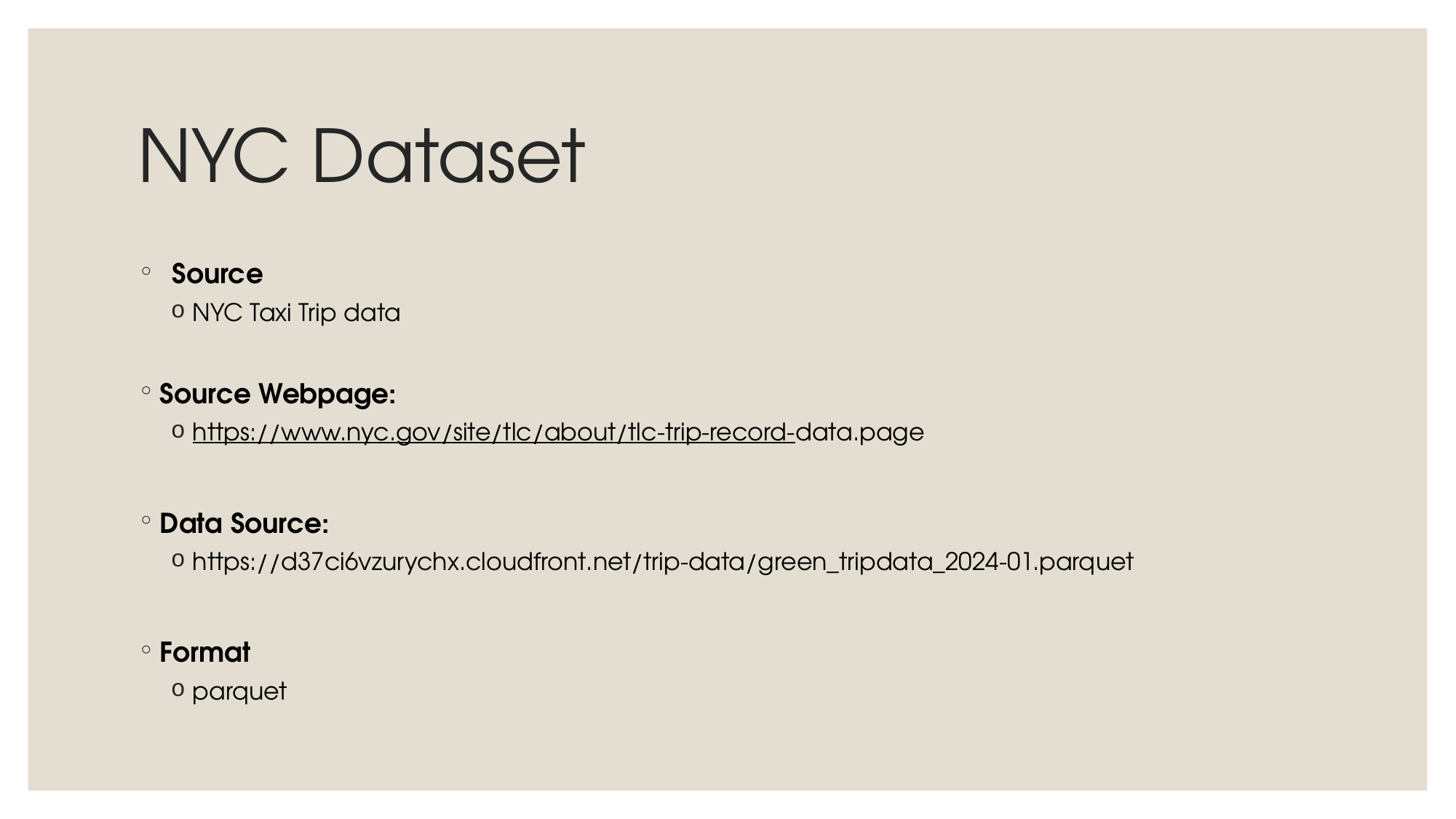

# NYC Dataset
Source
NYC Taxi Trip data

Source Webpage:
https://www.nyc.gov/site/tlc/about/tlc-trip-record-data.page

Data Source:
https://d37ci6vzurychx.cloudfront.net/trip-data/green_tripdata_2024-01.parquet

Format
parquet